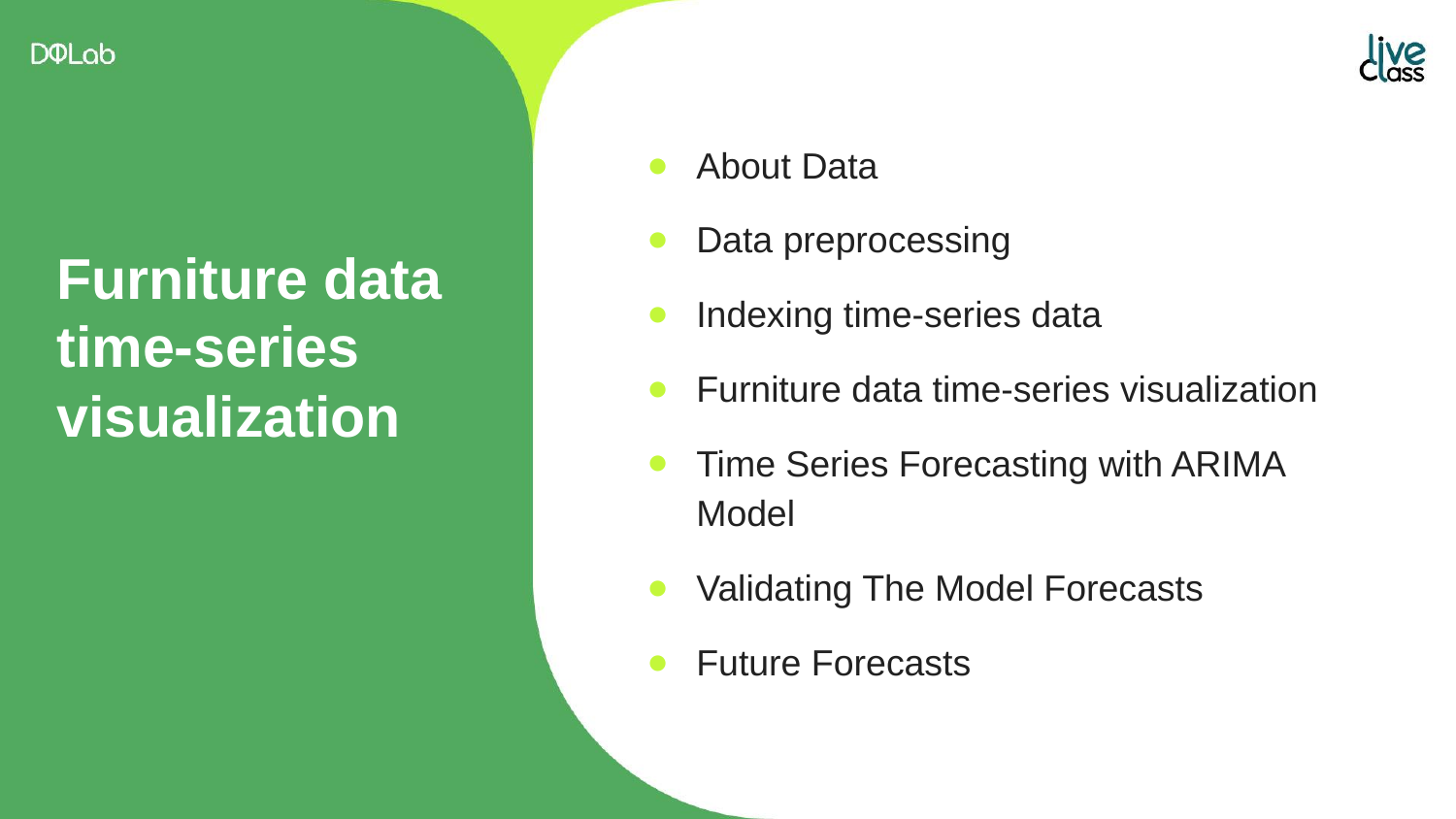

About Data
Data preprocessing
Indexing time-series data
Furniture data time-series visualization
Time Series Forecasting with ARIMA Model
Validating The Model Forecasts
Future Forecasts
# Furniture data time-series visualization